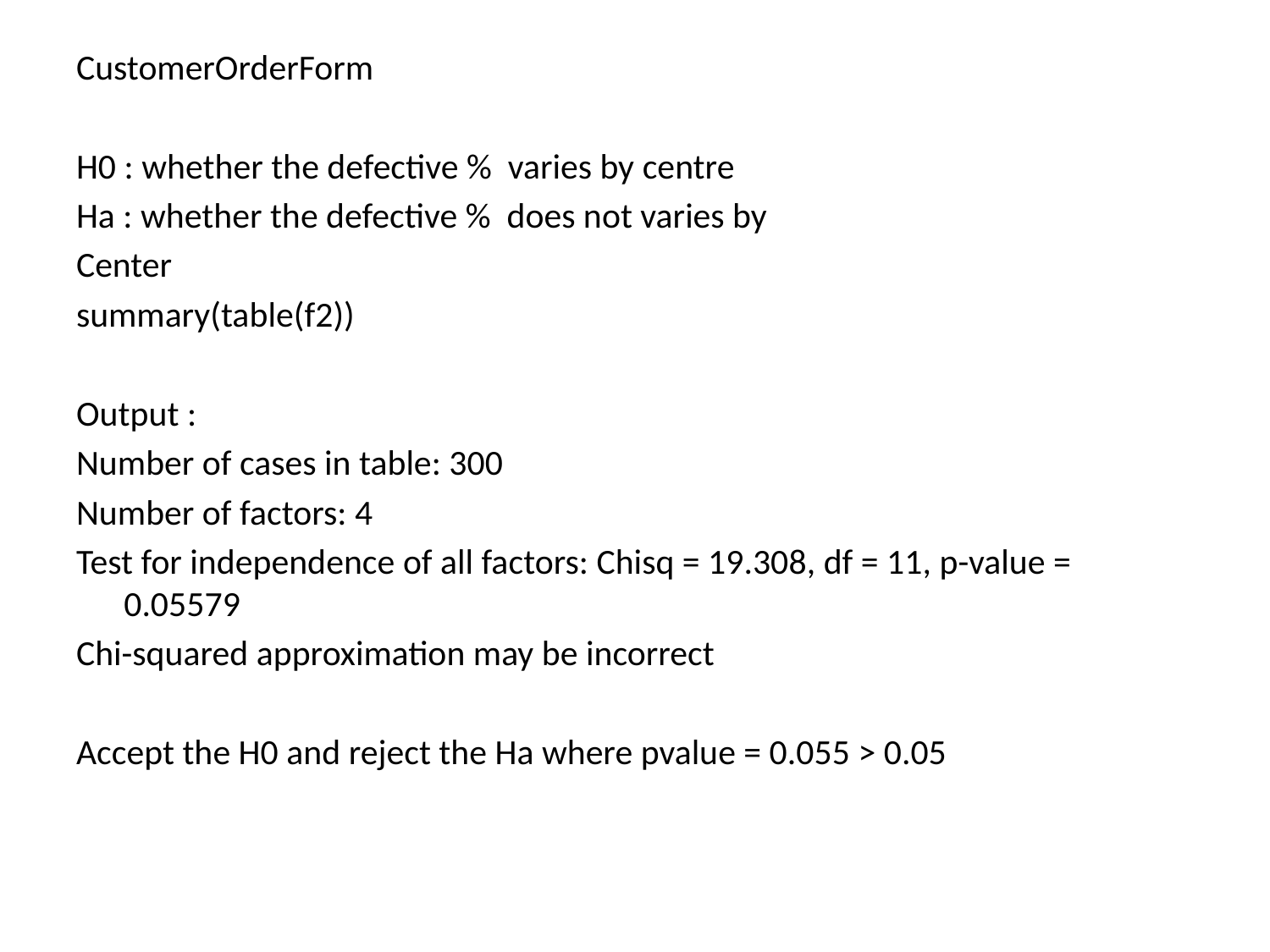

#
CustomerOrderForm

H0 : whether the defective %  varies by centre
Ha : whether the defective %  does not varies by
Center
summary(table(f2))

Output :
Number of cases in table: 300
Number of factors: 4
Test for independence of all factors: Chisq = 19.308, df = 11, p-value = 0.05579
Chi-squared approximation may be incorrect

Accept the H0 and reject the Ha where pvalue = 0.055 > 0.05